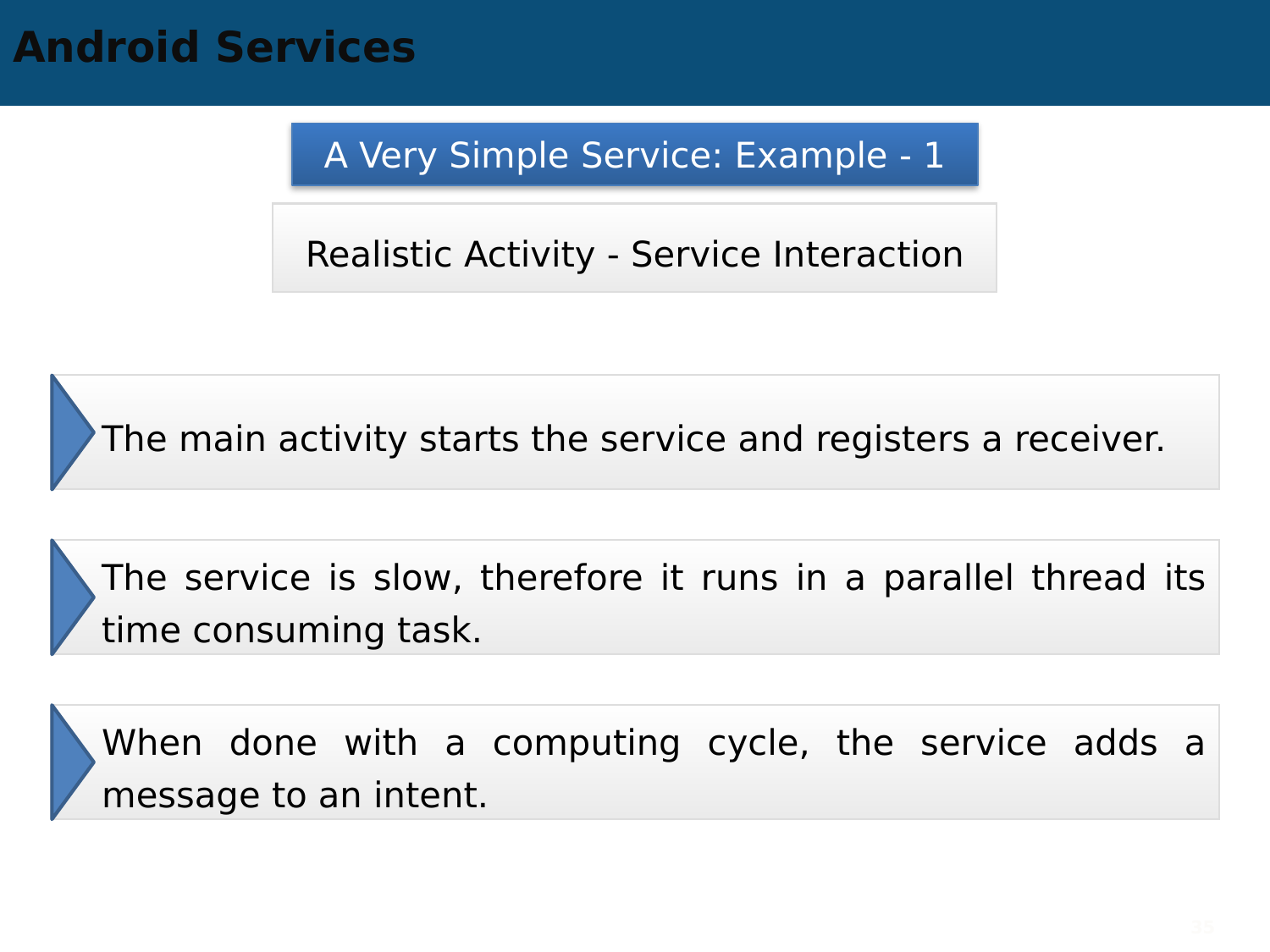

# Android Services
A Very Simple Service: Example - 1
Realistic Activity - Service Interaction
The main activity starts the service and registers a receiver.

The service is slow, therefore it runs in a parallel thread its time consuming task.

When done with a computing cycle, the service adds a message to an intent.